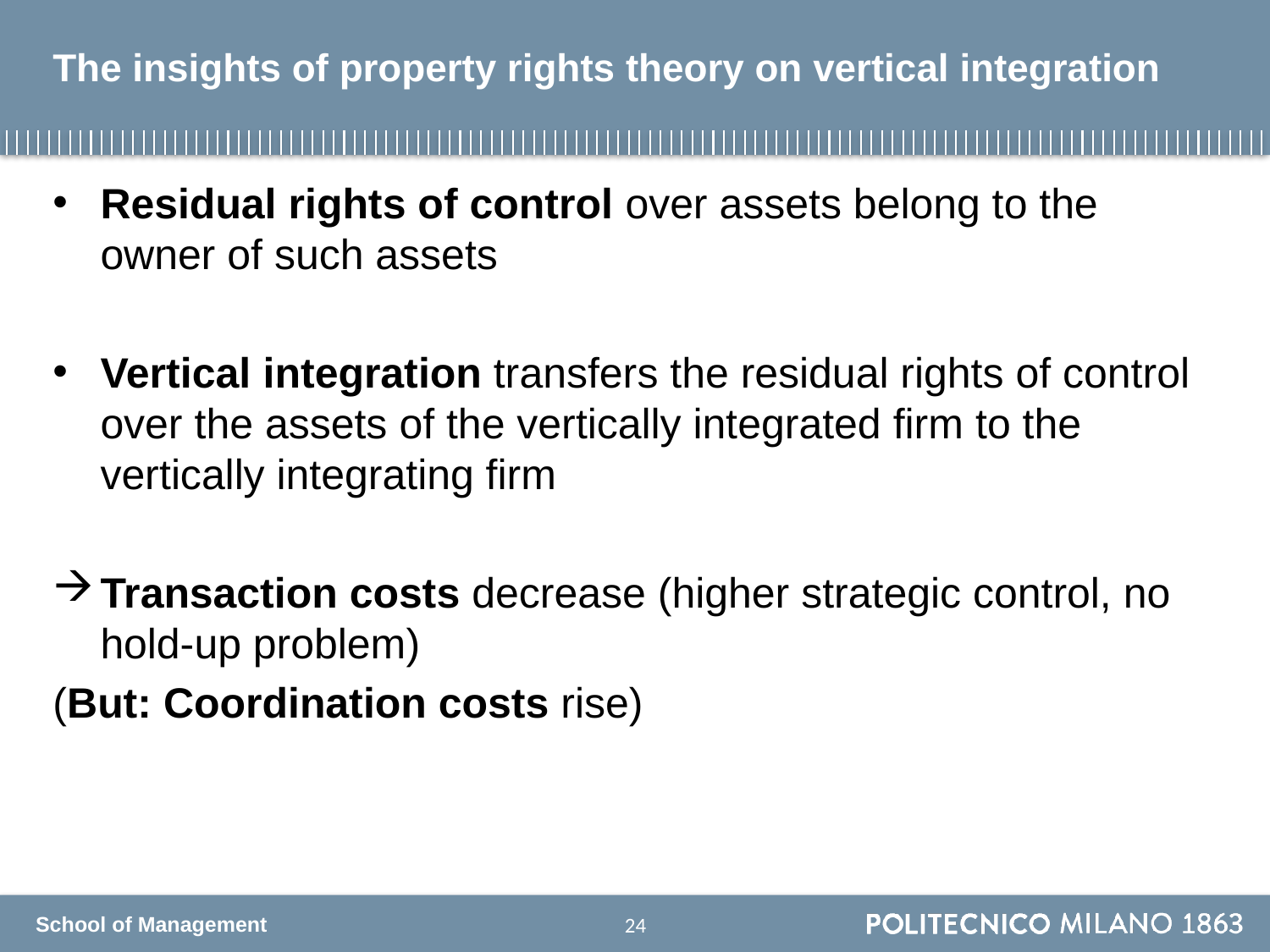

# The insights of property rights theory on vertical integration
Residual rights of control over assets belong to the owner of such assets

Vertical integration transfers the residual rights of control over the assets of the vertically integrated firm to the vertically integrating firm

Transaction costs decrease (higher strategic control, no hold-up problem)
(But: Coordination costs rise)
24